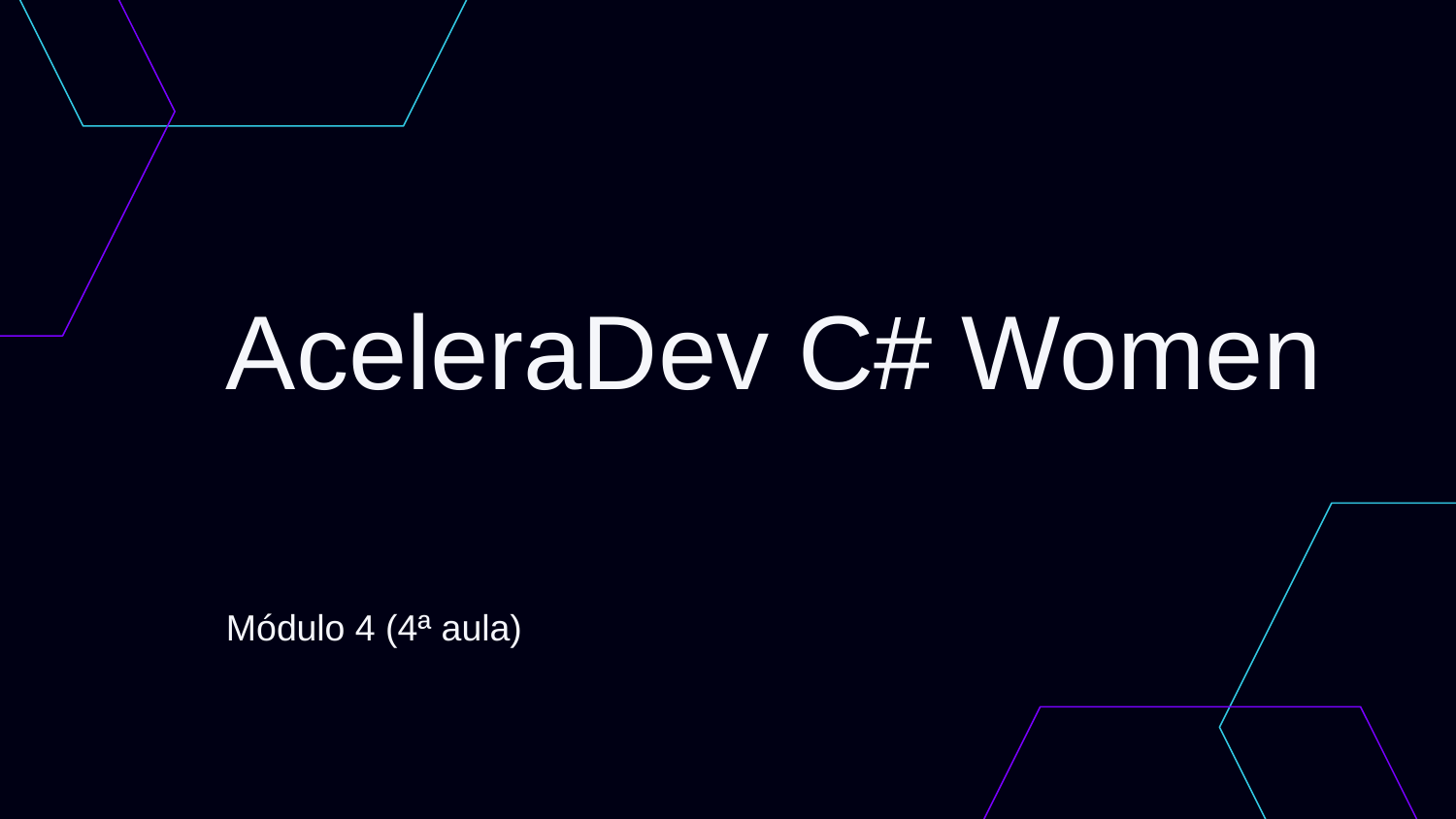

\
# AceleraDev C# Women

Módulo 4 (4ª aula)